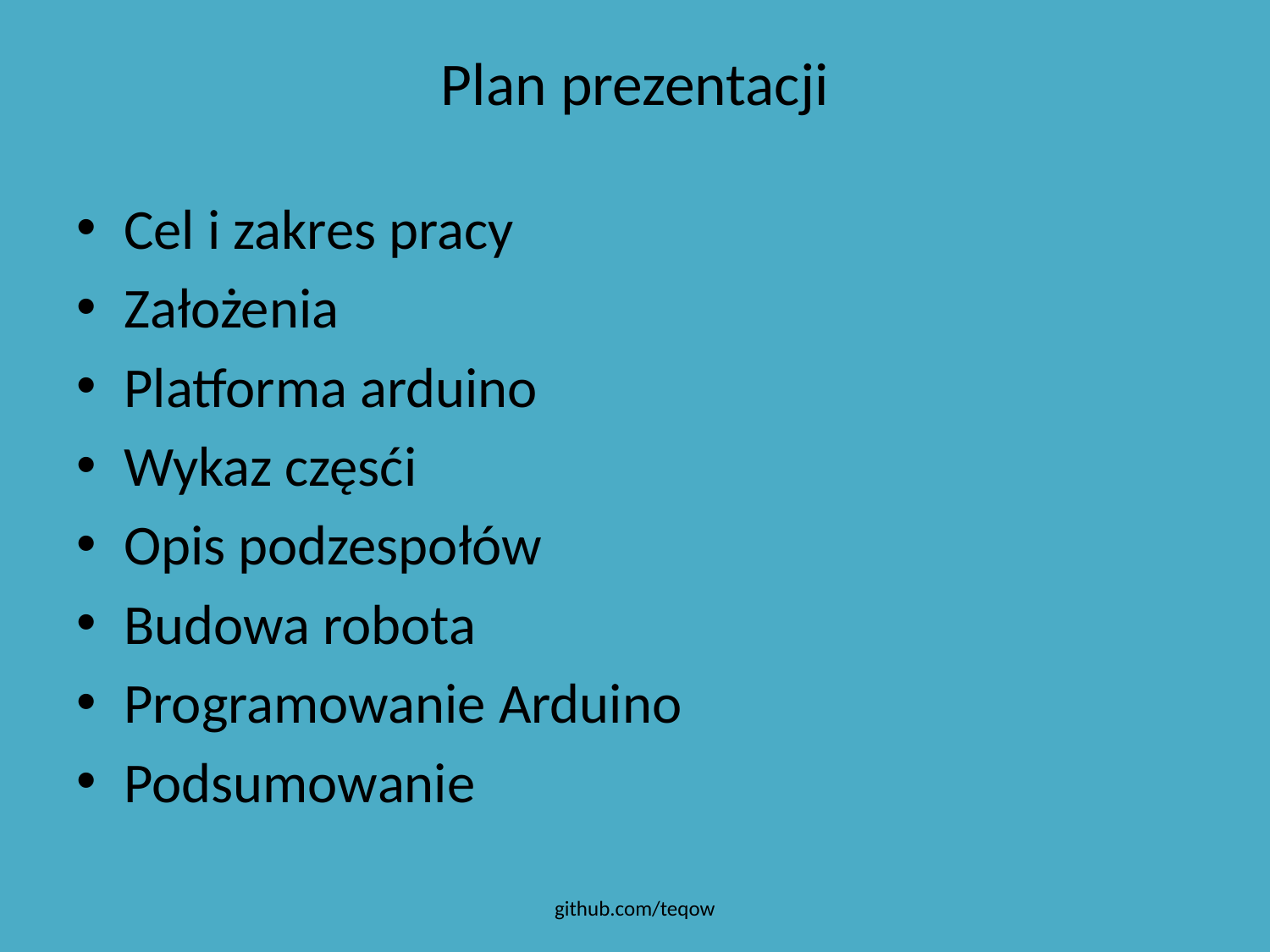

# Plan prezentacji
Cel i zakres pracy
Założenia
Platforma arduino
Wykaz częsći
Opis podzespołów
Budowa robota
Programowanie Arduino
Podsumowanie

github.com/teqow